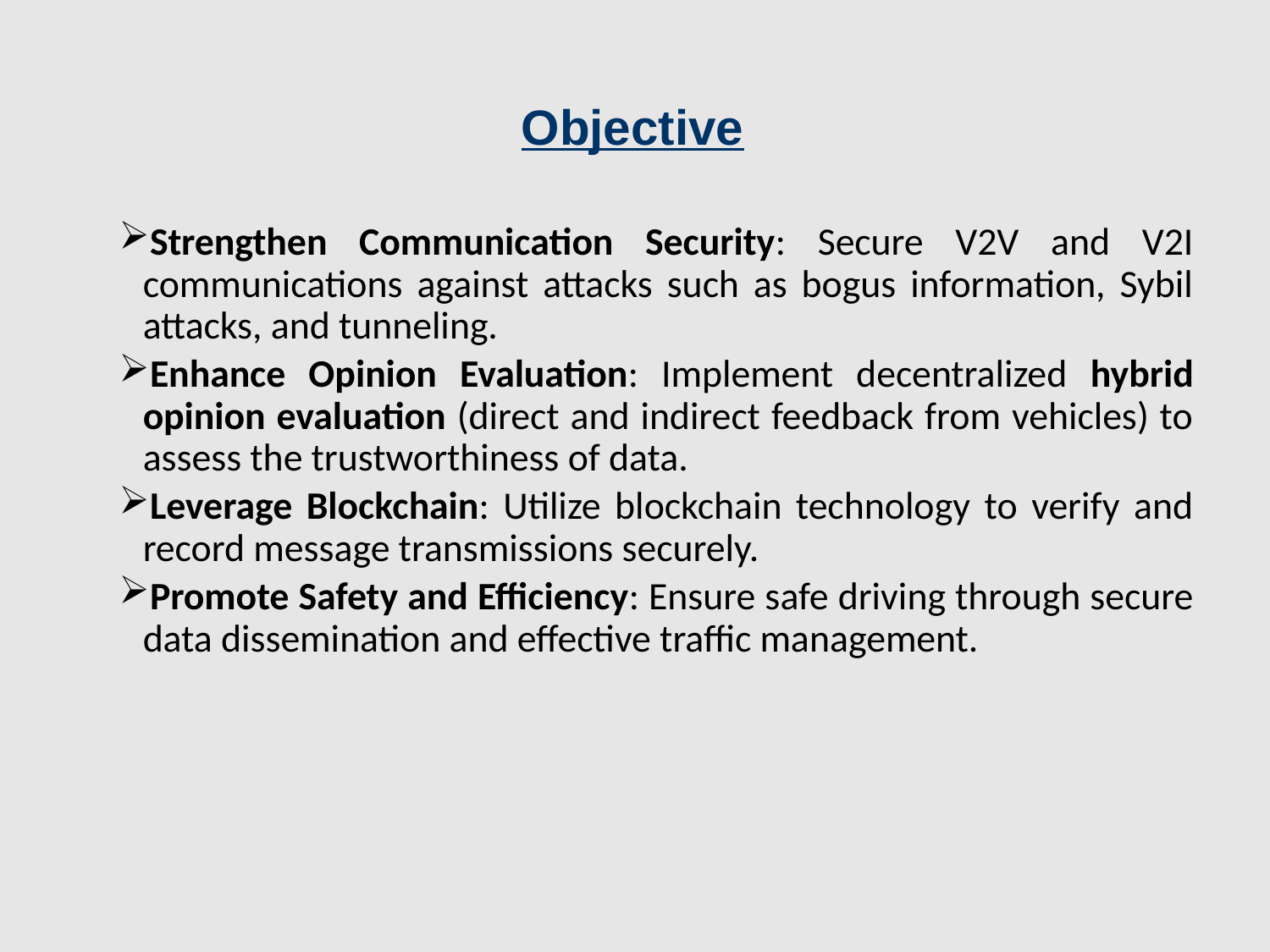

# Objective
Strengthen Communication Security: Secure V2V and V2I communications against attacks such as bogus information, Sybil attacks, and tunneling.
Enhance Opinion Evaluation: Implement decentralized hybrid opinion evaluation (direct and indirect feedback from vehicles) to assess the trustworthiness of data.
Leverage Blockchain: Utilize blockchain technology to verify and record message transmissions securely.
Promote Safety and Efficiency: Ensure safe driving through secure data dissemination and effective traffic management.